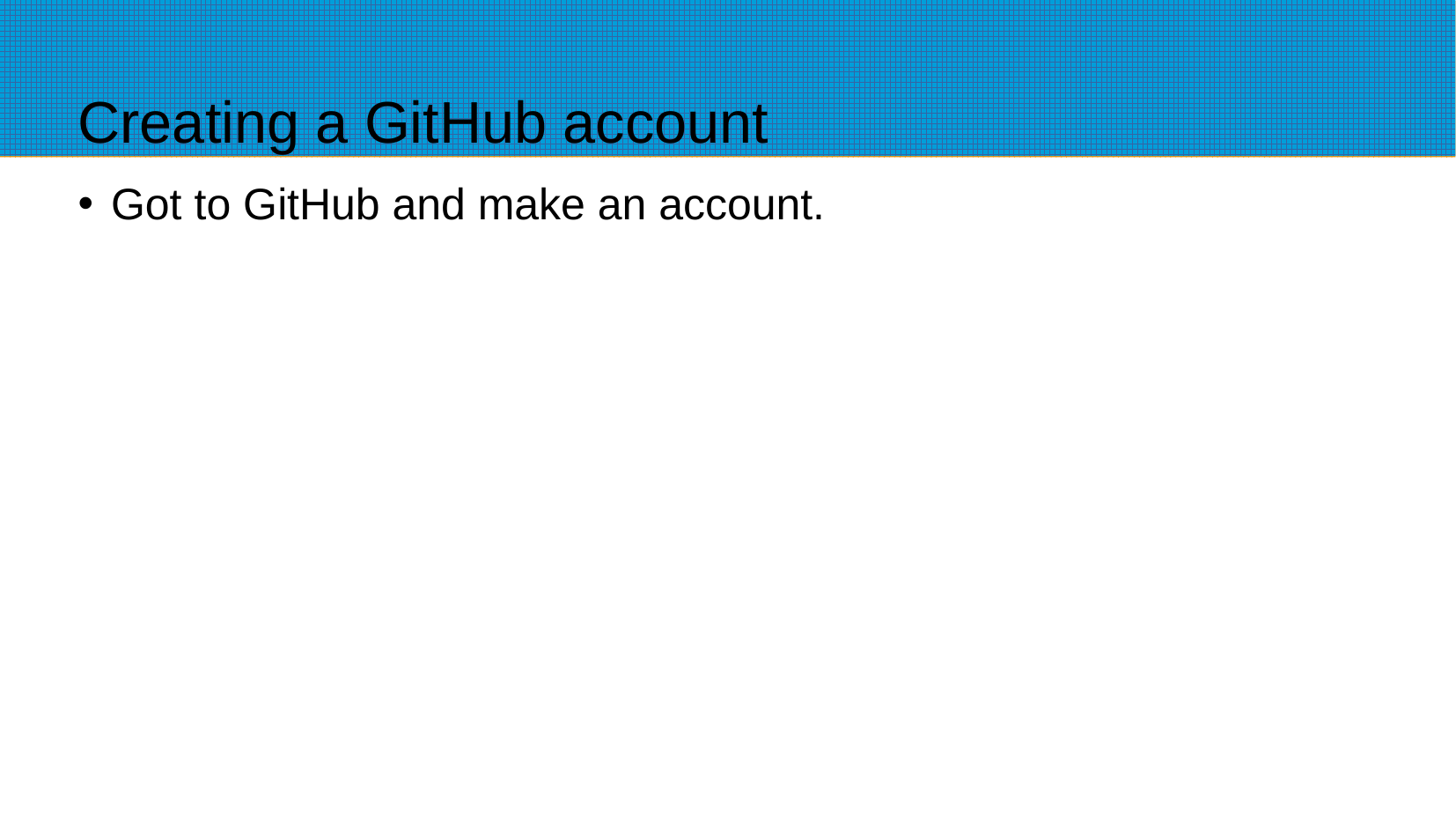

# Creating a GitHub account
Got to GitHub and make an account.